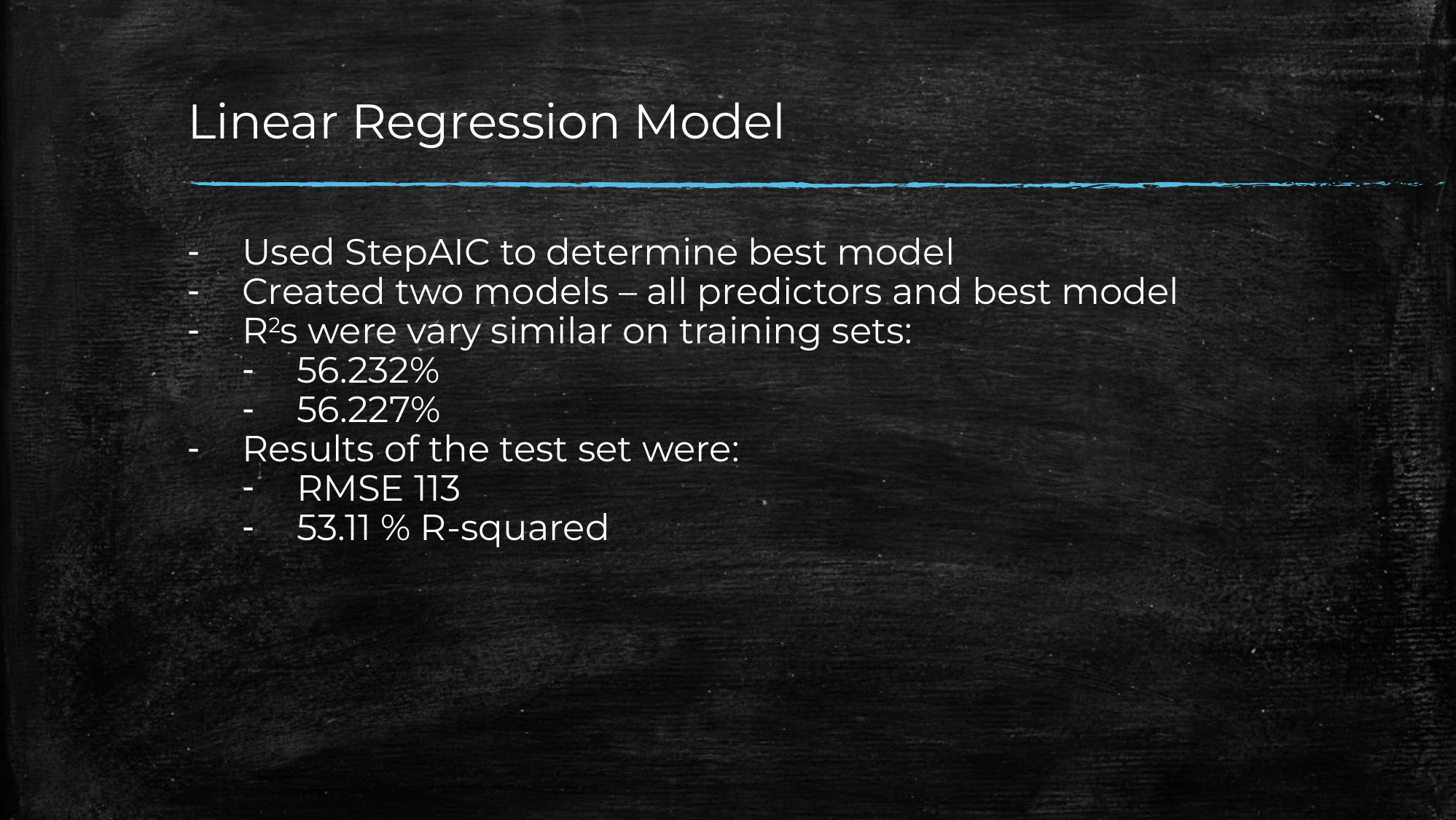

# Linear Regression Model
Used StepAIC to determine best model
Created two models – all predictors and best model
R2s were vary similar on training sets:
56.232%
56.227%
Results of the test set were:
RMSE 113
53.11 % R-squared